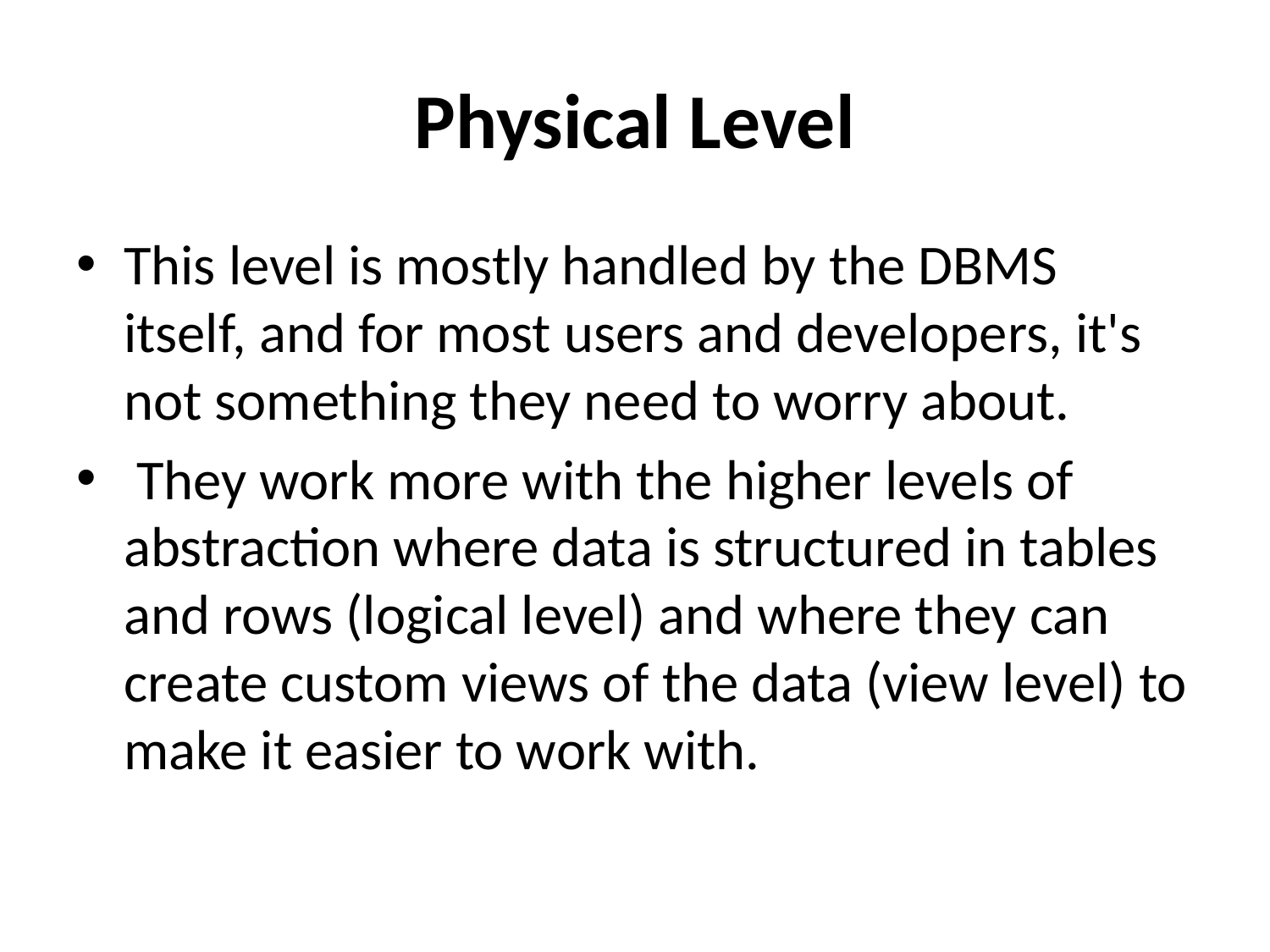

# Physical Level
This level is mostly handled by the DBMS itself, and for most users and developers, it's not something they need to worry about.
 They work more with the higher levels of abstraction where data is structured in tables and rows (logical level) and where they can create custom views of the data (view level) to make it easier to work with.